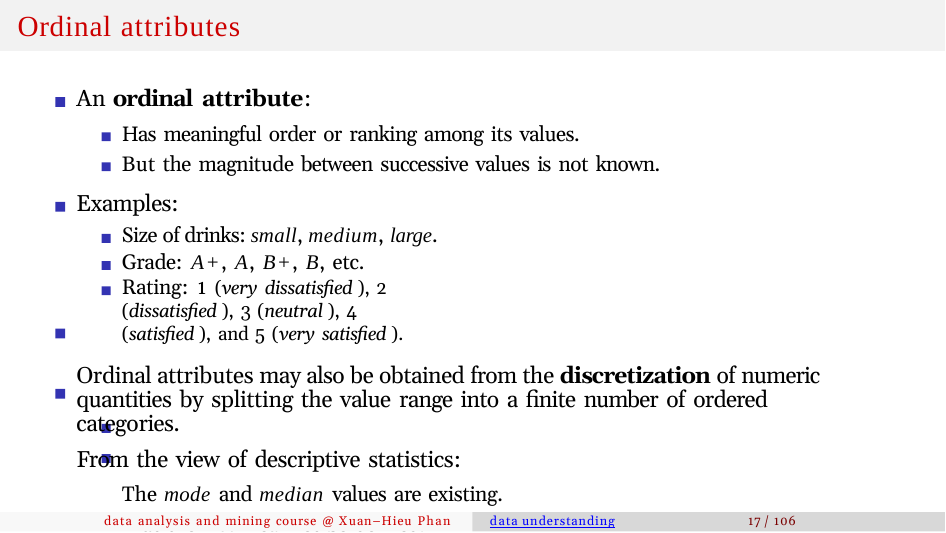

# Ordinal attributes
An ordinal attribute:
Has meaningful order or ranking among its values.
But the magnitude between successive values is not known.
Examples:
Size of drinks: small, medium, large.  Grade: A+, A, B+, B, etc.
Rating: 1 (very dissatisfied ), 2 (dissatisfied ), 3 (neutral ), 4 (satisfied ), and 5 (very satisfied ).
Ordinal attributes may also be obtained from the discretization of numeric  quantities by splitting the value range into a finite number of ordered categories.
From the view of descriptive statistics:
The mode and median values are existing.  But the mean cannot be defined.

data analysis and mining course @ Xuan–Hieu Phan
data understanding
17 / 106